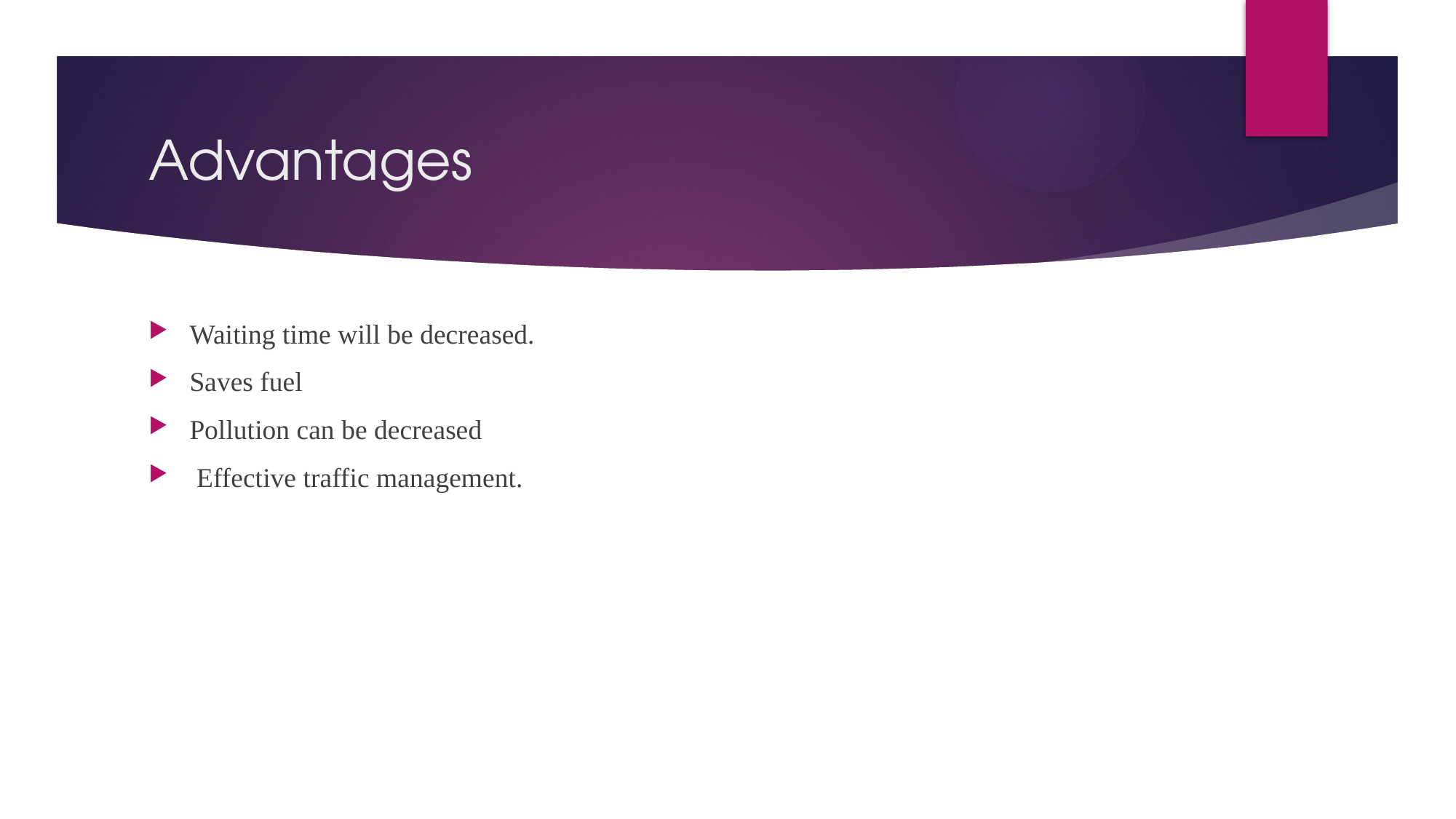

# Advantages
Waiting time will be decreased.
Saves fuel
Pollution can be decreased
 Effective traffic management.